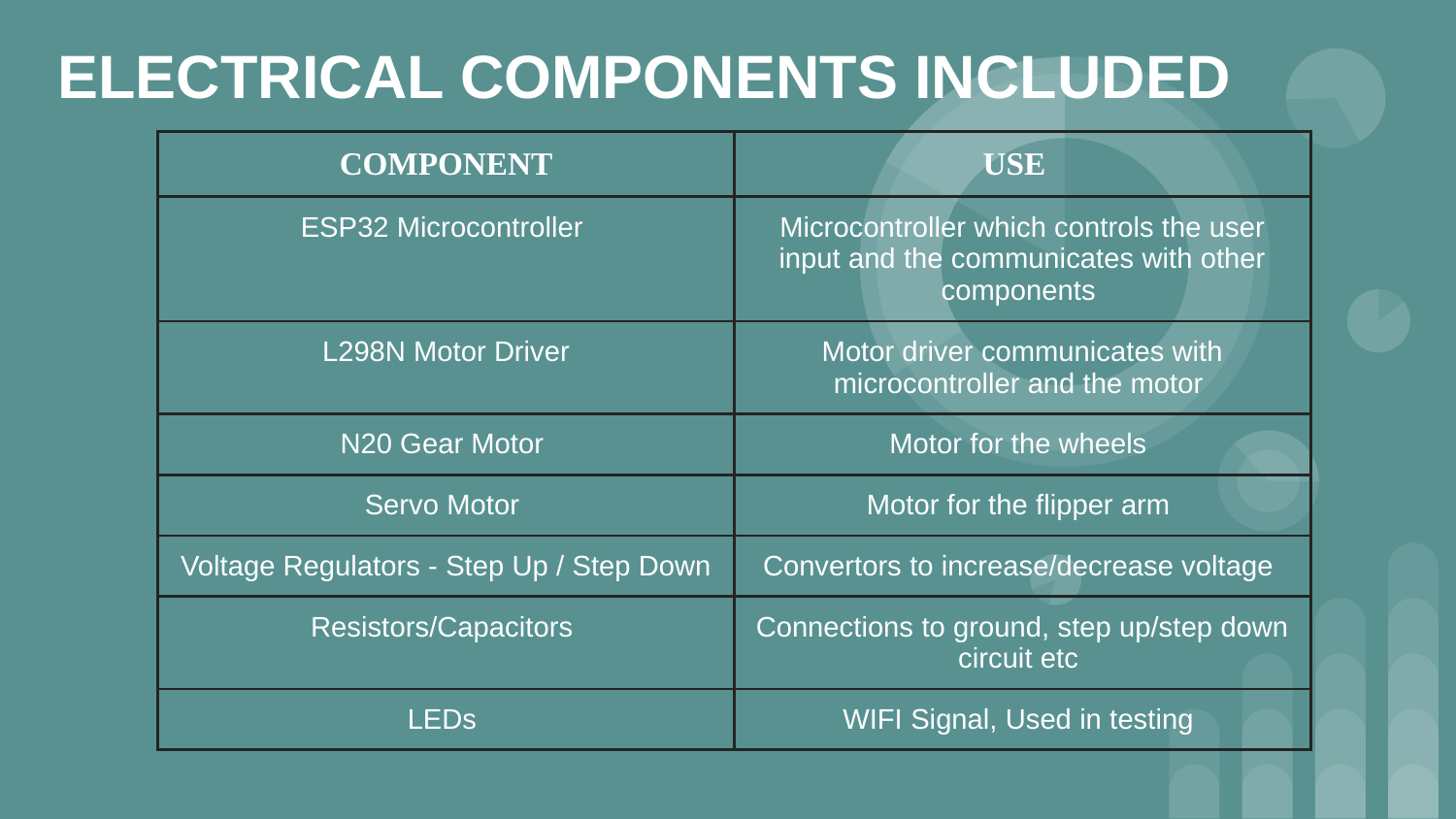

# ELECTRICAL COMPONENTS INCLUDED
| COMPONENT | USE |
| --- | --- |
| ESP32 Microcontroller | Microcontroller which controls the user input and the communicates with other components |
| L298N Motor Driver | Motor driver communicates with microcontroller and the motor |
| N20 Gear Motor | Motor for the wheels |
| Servo Motor | Motor for the flipper arm |
| Voltage Regulators - Step Up / Step Down | Convertors to increase/decrease voltage |
| Resistors/Capacitors | Connections to ground, step up/step down circuit etc |
| LEDs | WIFI Signal, Used in testing |